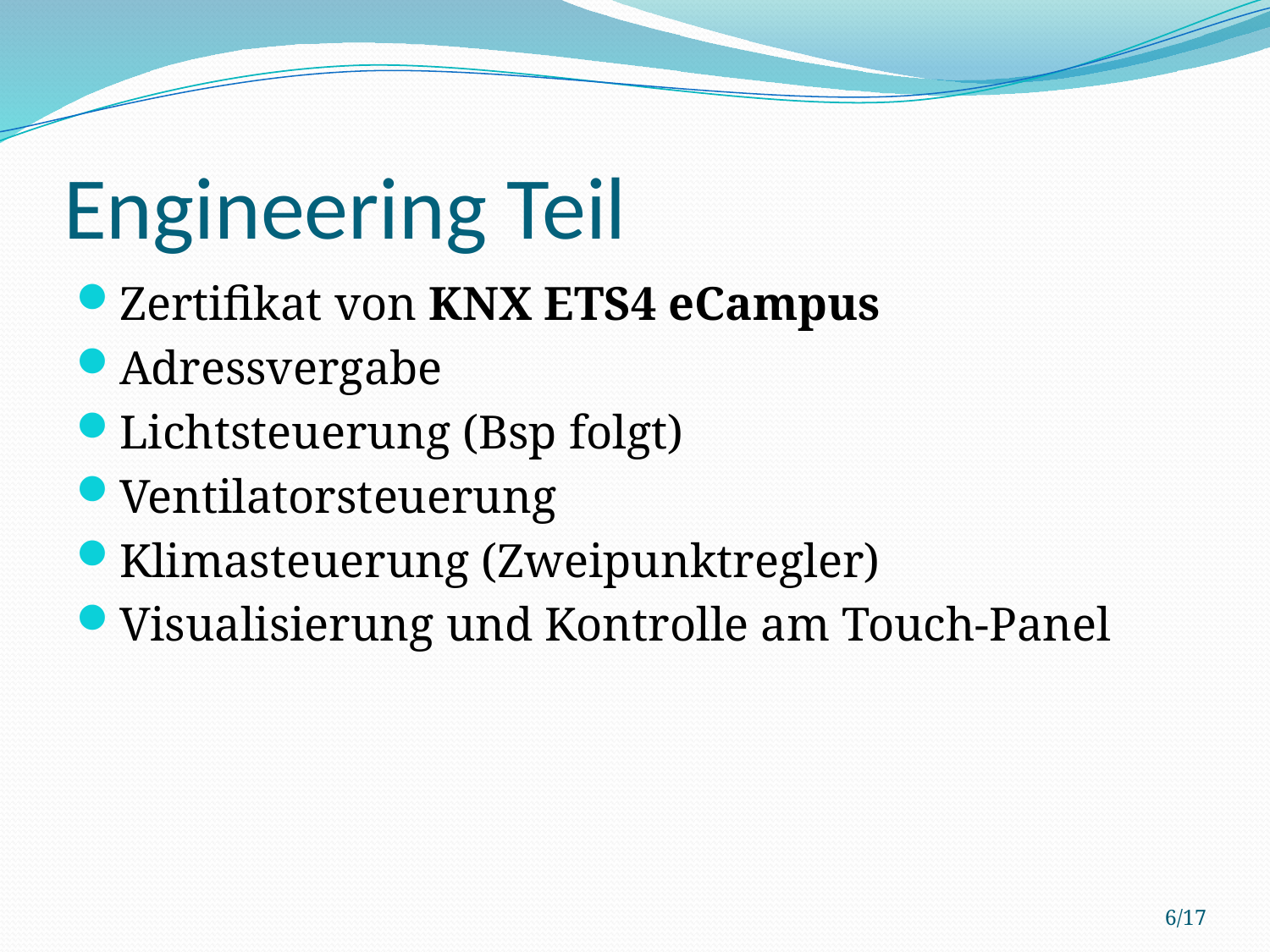

# Engineering Teil
Zertifikat von KNX ETS4 eCampus
Adressvergabe
Lichtsteuerung (Bsp folgt)
Ventilatorsteuerung
Klimasteuerung (Zweipunktregler)
Visualisierung und Kontrolle am Touch-Panel

6/17